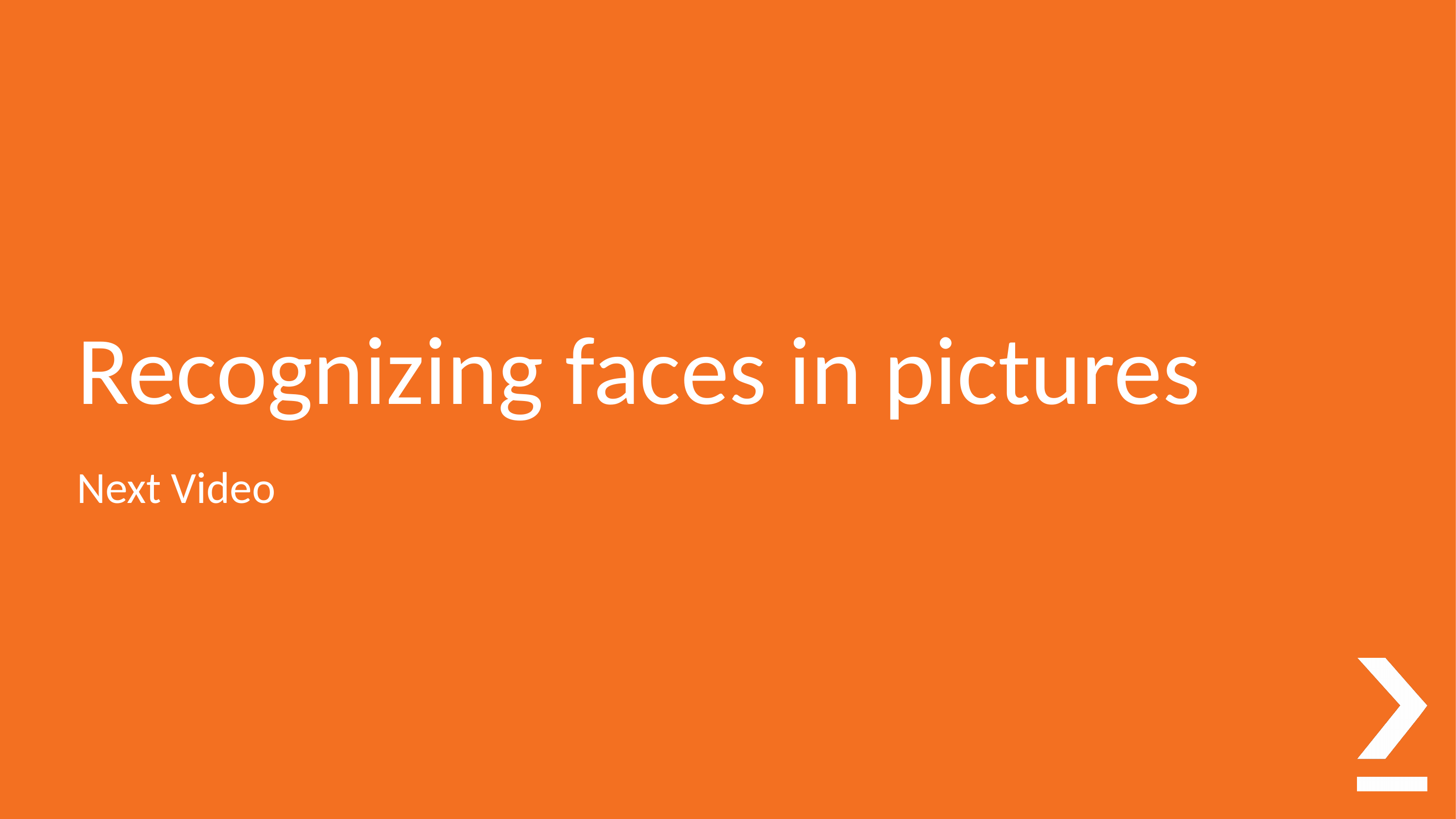

# Recognizing faces in pictures
Next Video